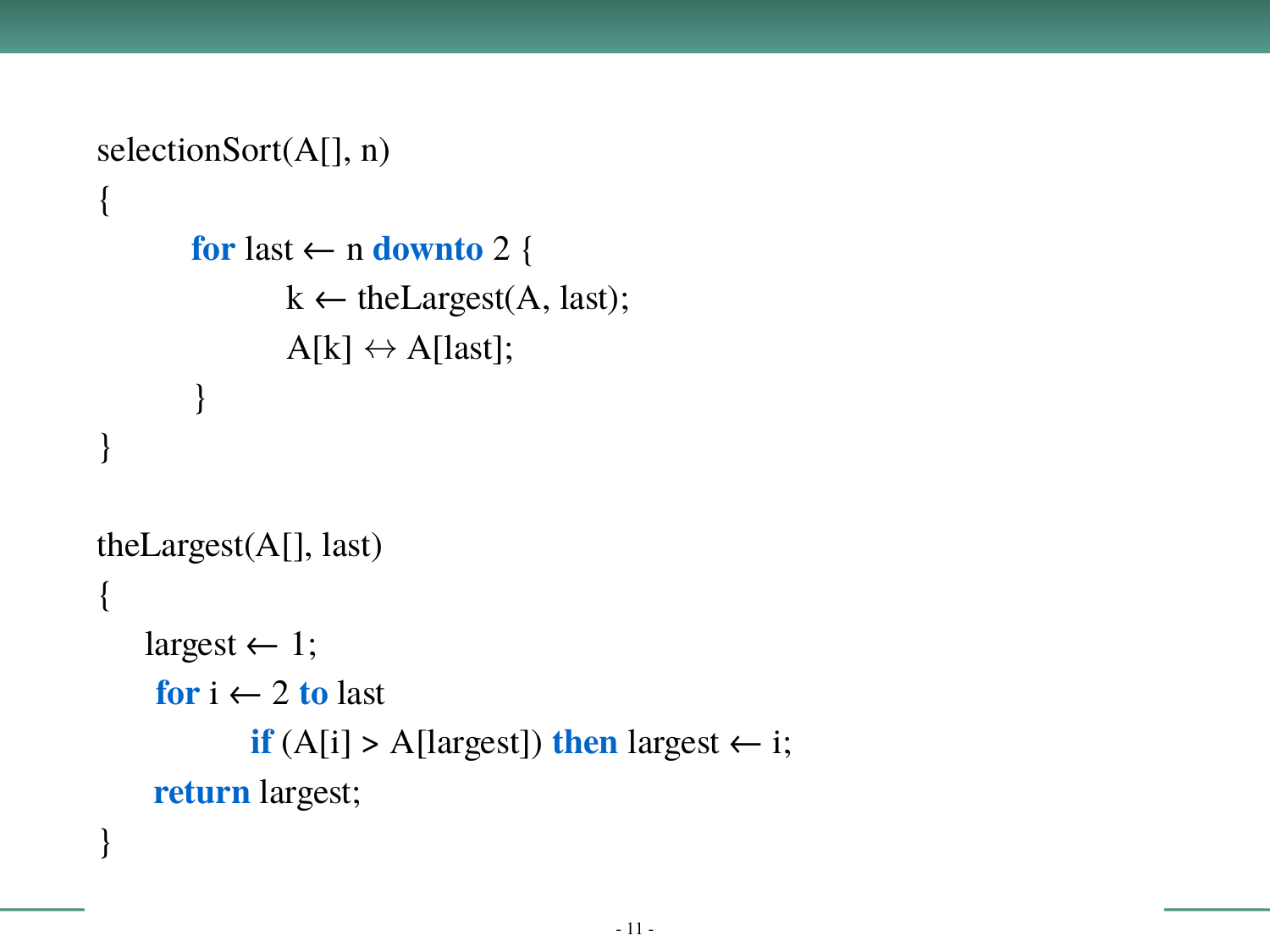

selectionSort(A[], n)
{
        for last ← n downto 2 {
                k ← theLargest(A, last);
                A[k] ↔ A[last];
        }
}

theLargest(A[], last)
{
	largest ← 1;
     for i ← 2 to last
             if (A[i] > A[largest]) then largest ← i;
	 return largest;
}